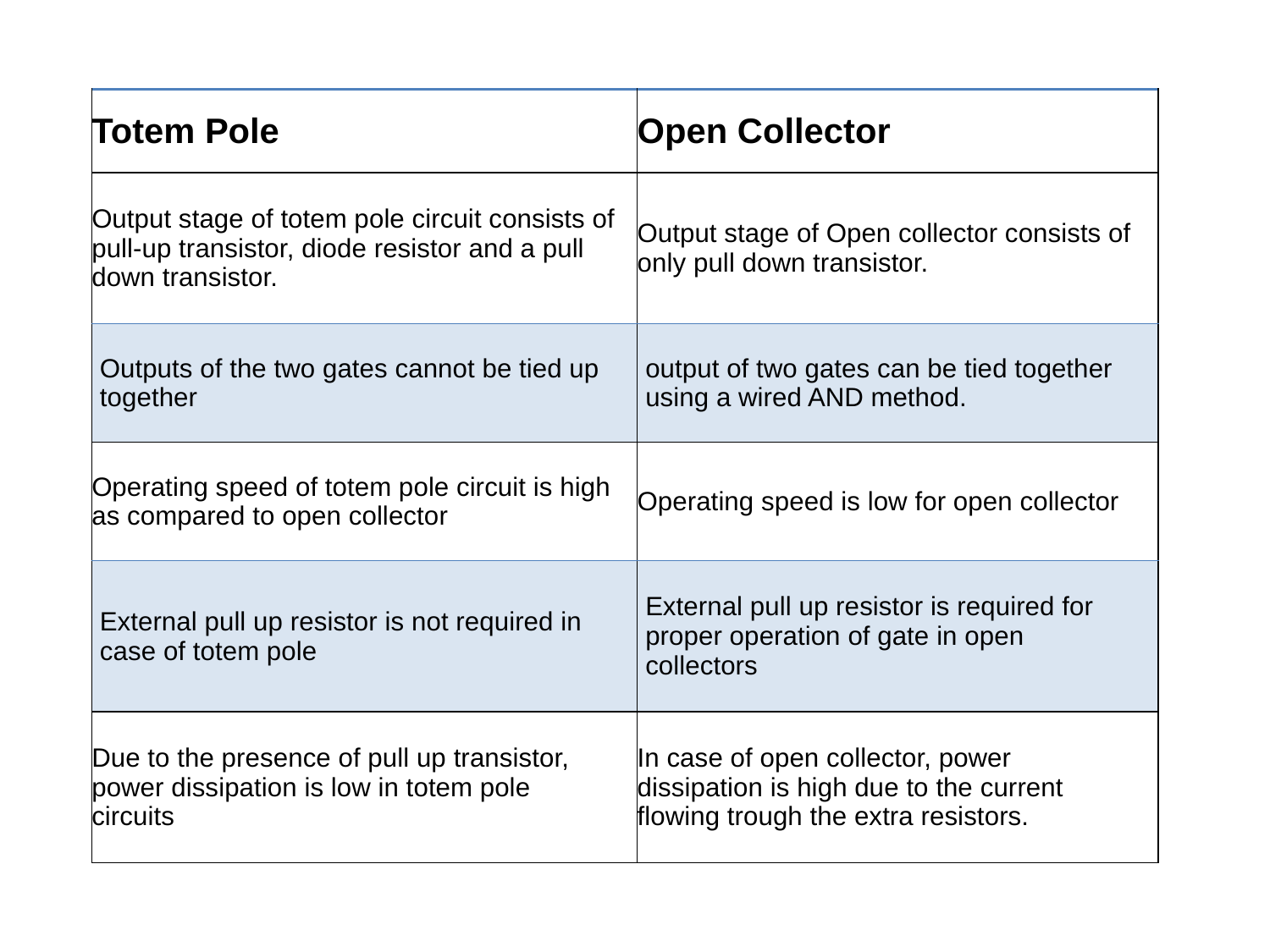

| Totem Pole | Open Collector |
| --- | --- |
| Output stage of totem pole circuit consists of pull-up transistor, diode resistor and a pull down transistor. | Output stage of Open collector consists of only pull down transistor. |
| Outputs of the two gates cannot be tied up together | output of two gates can be tied together using a wired AND method. |
| Operating speed of totem pole circuit is high as compared to open collector | Operating speed is low for open collector |
| External pull up resistor is not required in case of totem pole | External pull up resistor is required for proper operation of gate in open collectors |
| Due to the presence of pull up transistor, power dissipation is low in totem pole circuits | In case of open collector, power dissipation is high due to the current flowing trough the extra resistors. |